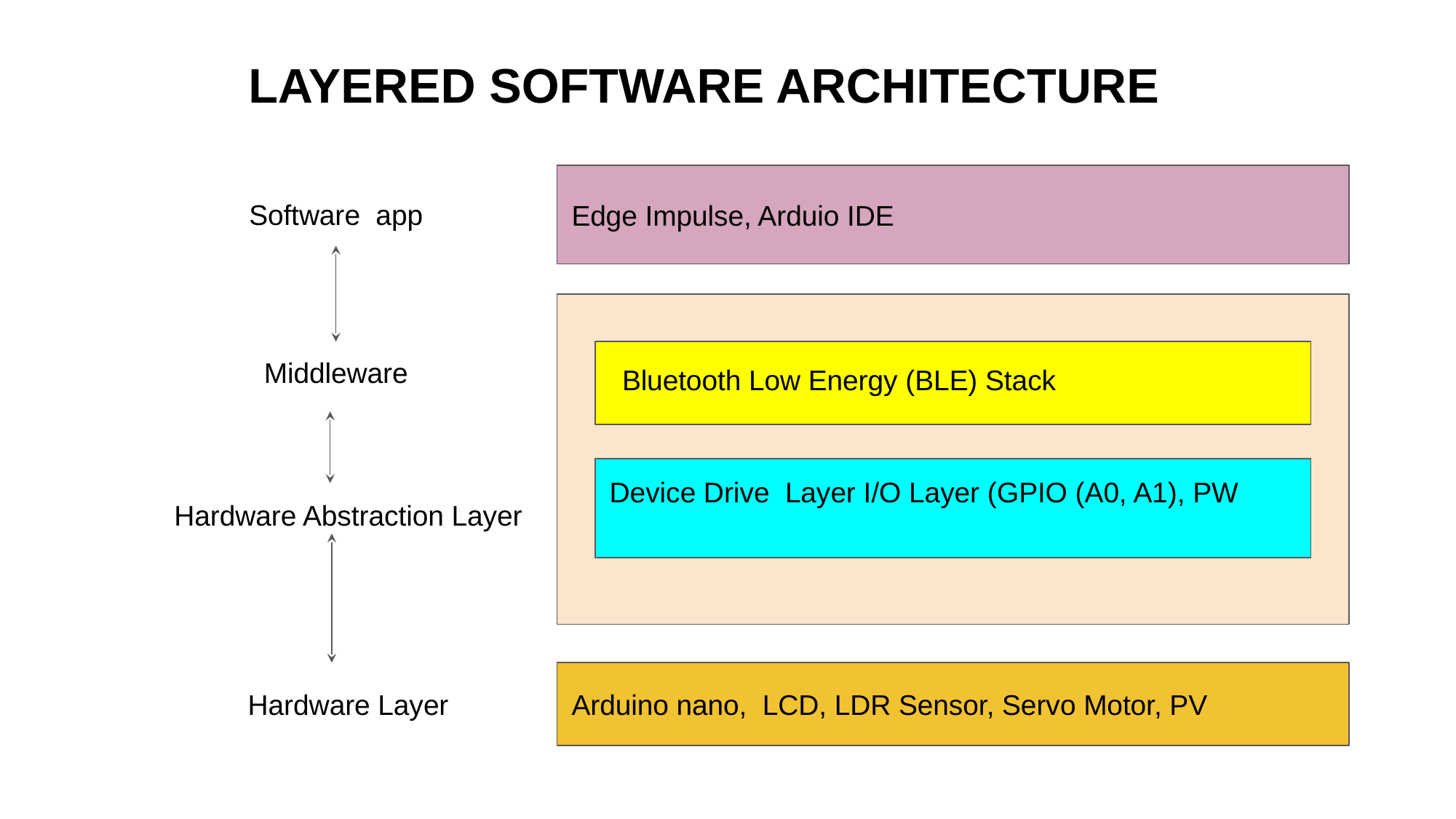

LAYERED SOFTWARE ARCHITECTURE

Edge Impulse, Arduio IDE
Software  app

Middleware

Bluetooth Low Energy (BLE) Stack
Device Drive  Layer I/O Layer (GPIO (A0, A1), PW

Hardware Abstraction Layer
Arduino nano,  LCD, LDR Sensor, Servo Motor, PV
Hardware Layer